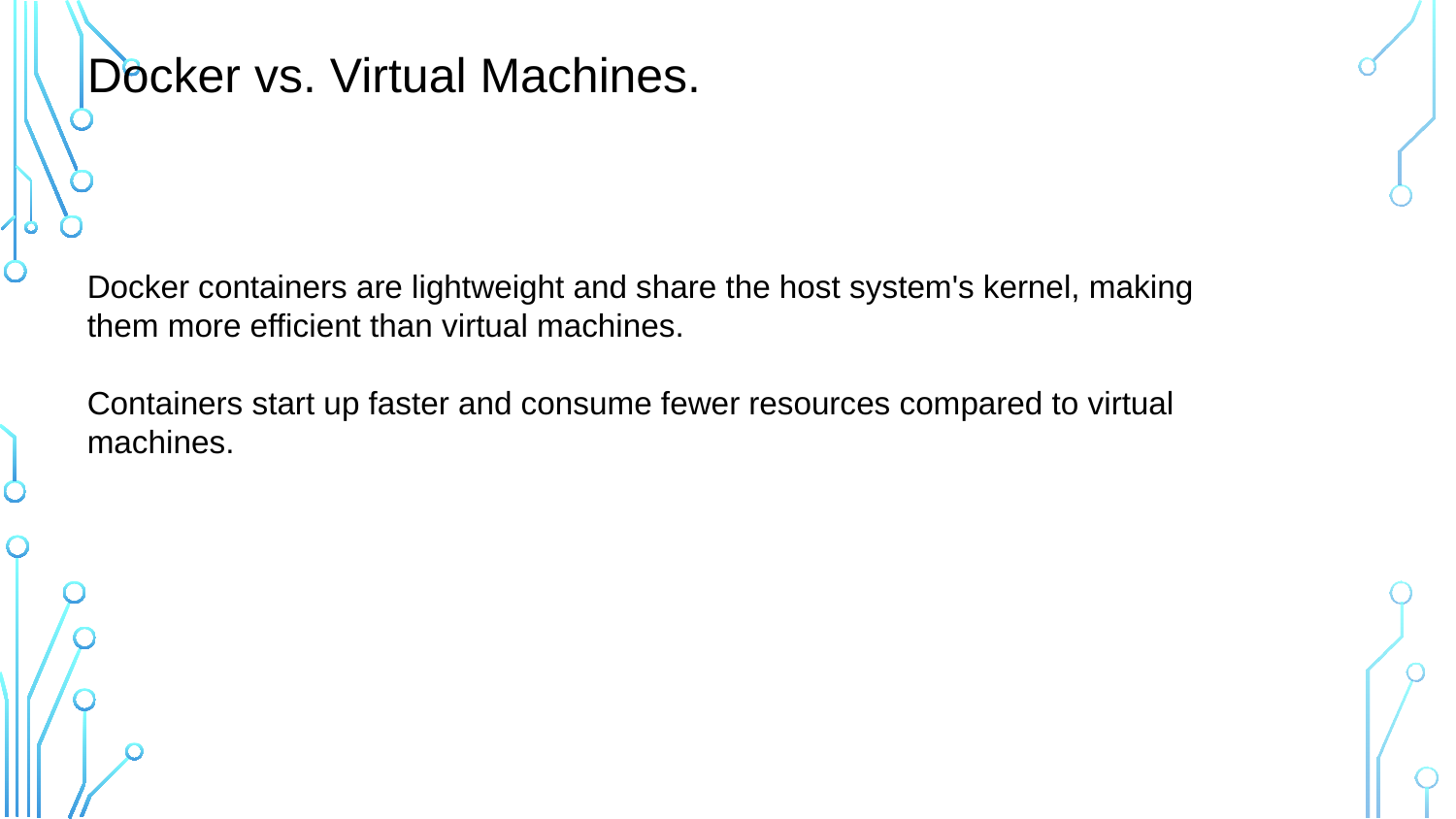

Docker vs. Virtual Machines.

Docker containers are lightweight and share the host system's kernel, making them more efficient than virtual machines.

Containers start up faster and consume fewer resources compared to virtual machines.